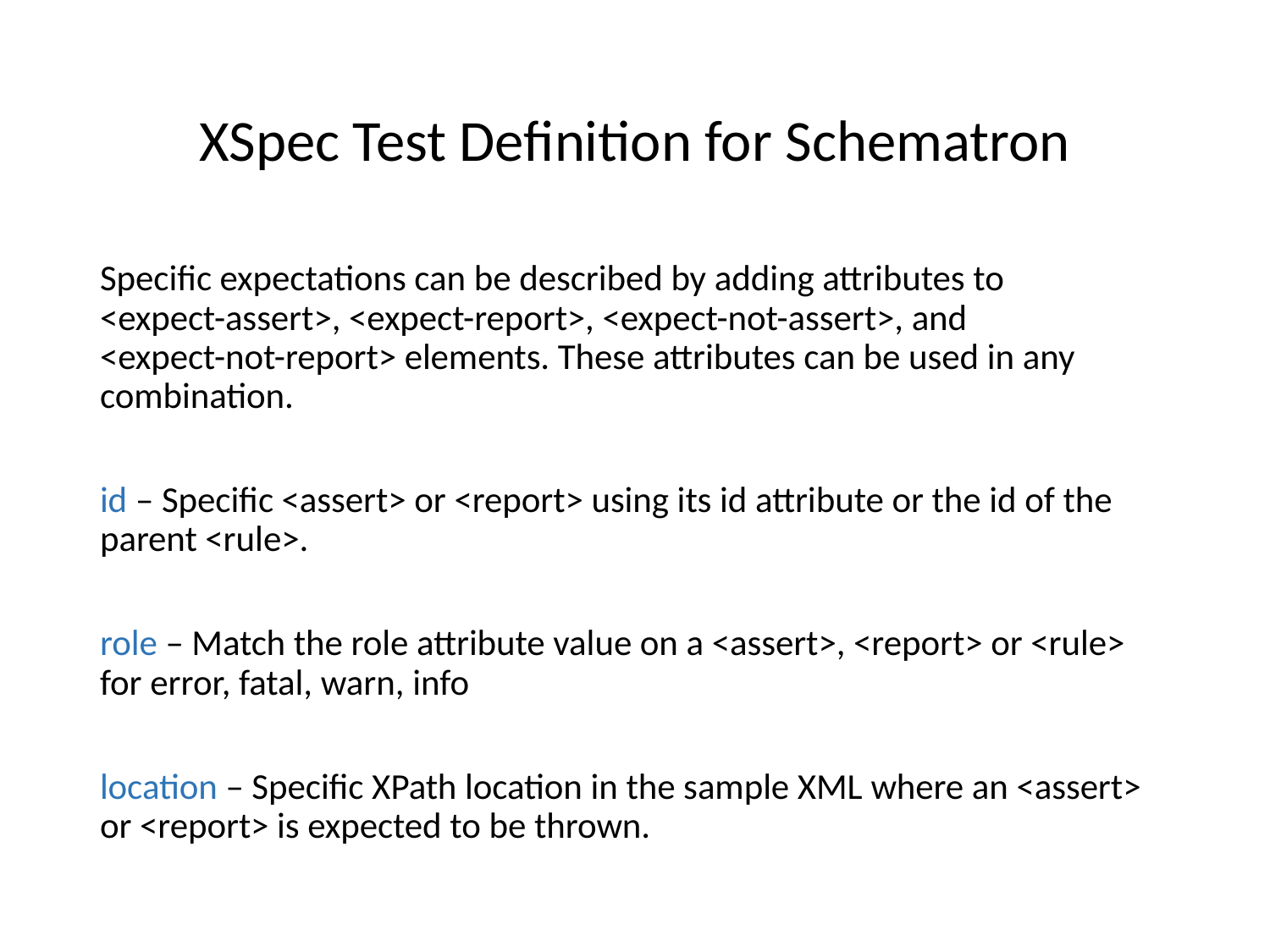

# XSpec Test Definition for Schematron
Specific expectations can be described by adding attributes to
<expect-assert>, <expect-report>, <expect-not-assert>, and
<expect-not-report> elements. These attributes can be used in any combination.

id – Specific <assert> or <report> using its id attribute or the id of the parent <rule>.

role – Match the role attribute value on a <assert>, <report> or <rule> for error, fatal, warn, info

location – Specific XPath location in the sample XML where an <assert> or <report> is expected to be thrown.